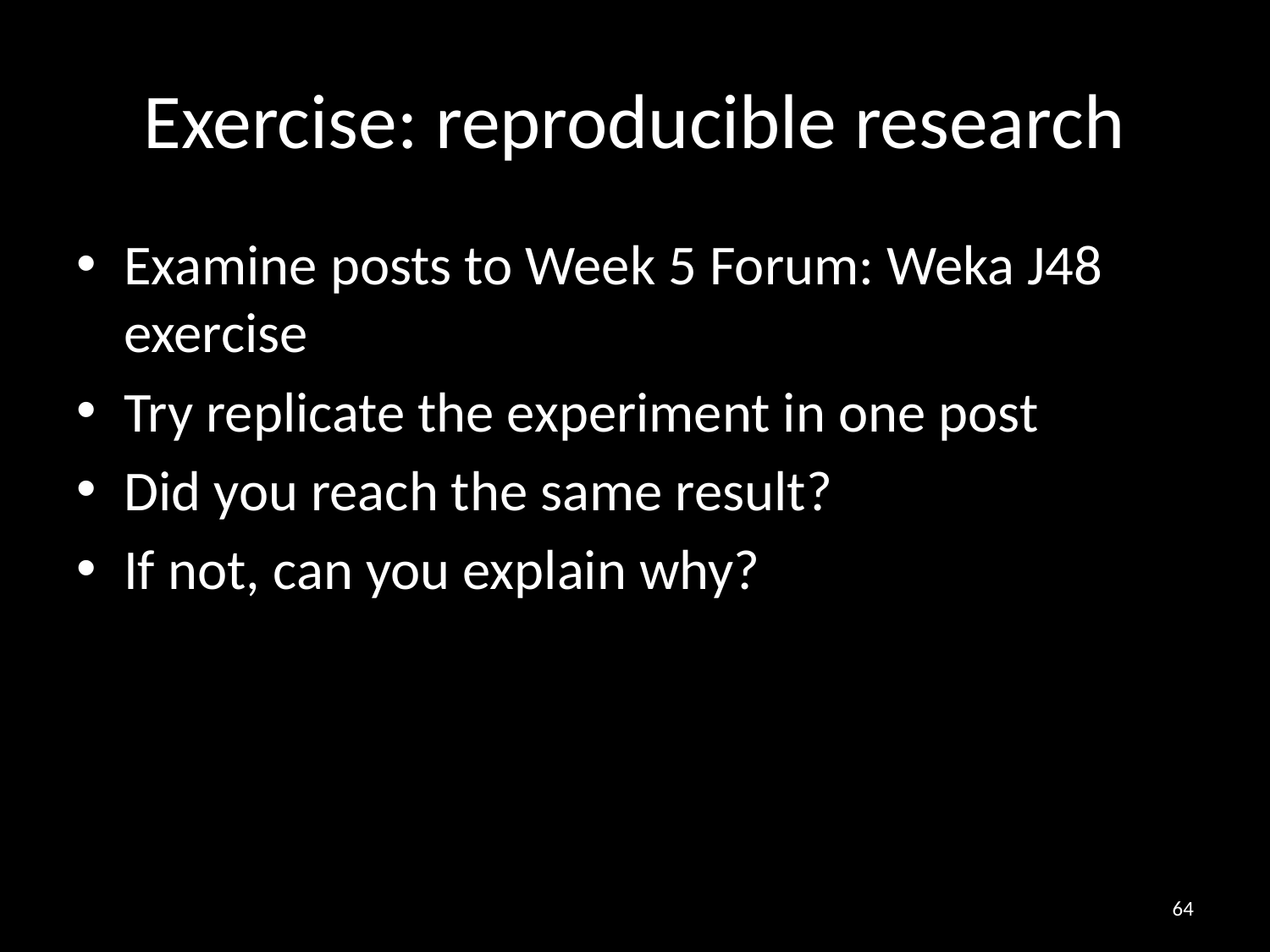

# Exercise: reproducible research
Examine posts to Week 5 Forum: Weka J48 exercise
Try replicate the experiment in one post
Did you reach the same result?
If not, can you explain why?
64